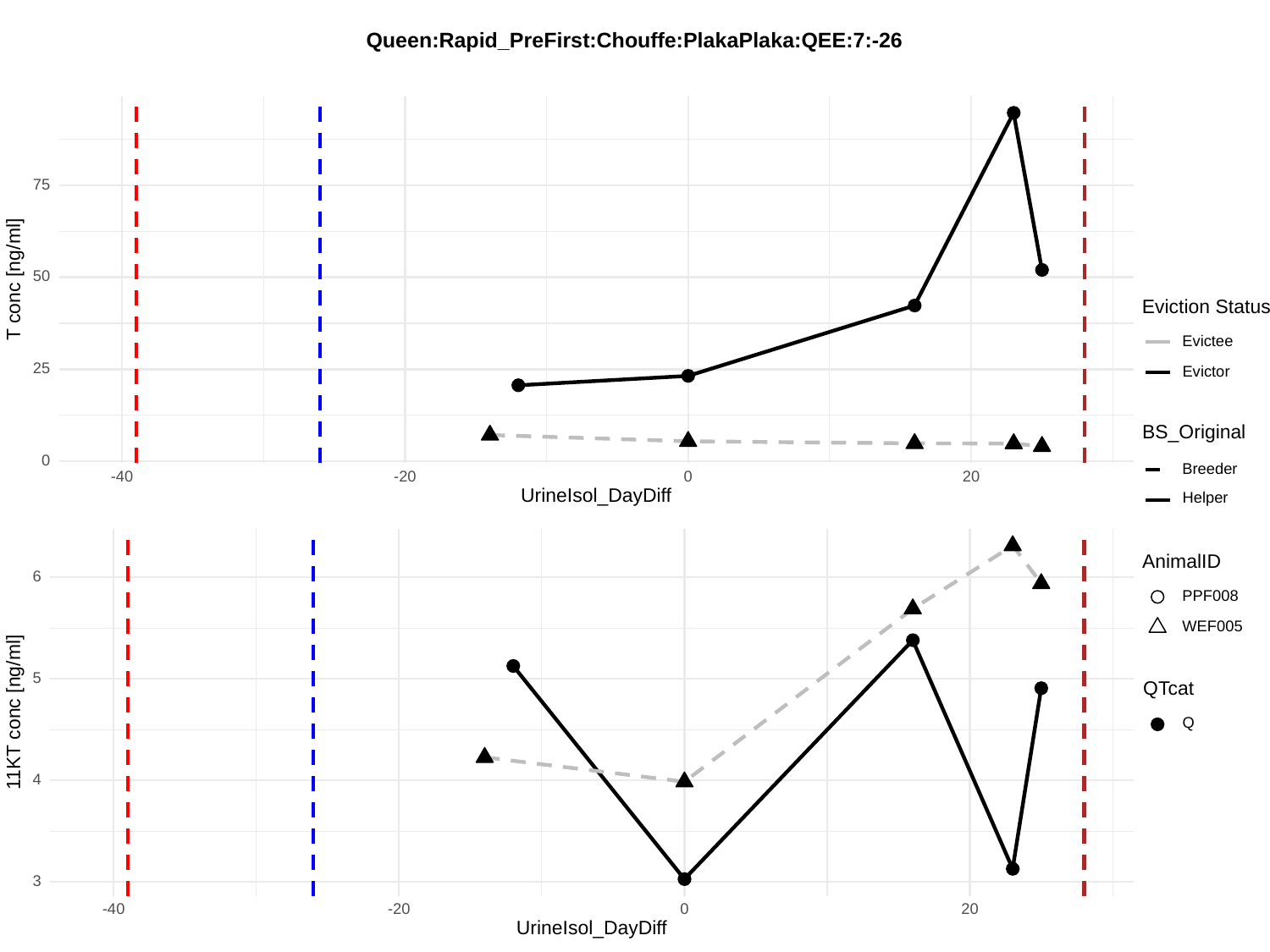

Queen:Rapid_PreFirst:Chouffe:PlakaPlaka:QEE:7:-26

75

T conc [ng/ml]
50

Eviction Status

Evictee

25
Evictor

BS_Original

0

Breeder

-40
-20
0
20
UrineIsol_DayDiff
Helper

AnimalID
6

PPF008

WEF005

5

QTcat
11KT conc [ng/ml]
Q

4

3

-40
-20
0
20
UrineIsol_DayDiff